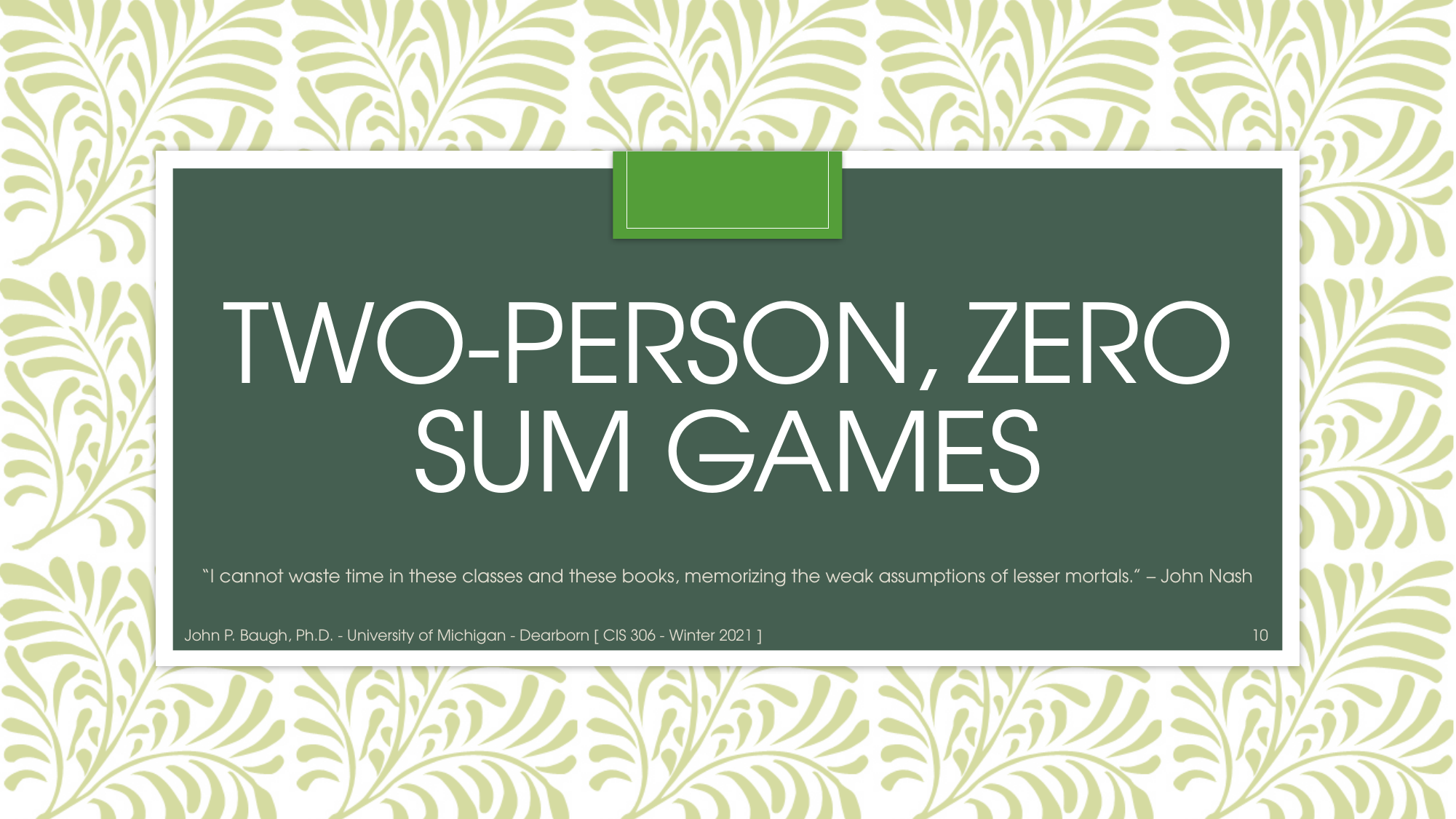

# Two-Person, Zero Sum Games
“I cannot waste time in these classes and these books, memorizing the weak assumptions of lesser mortals.” – John Nash
John P. Baugh, Ph.D. - University of Michigan - Dearborn [ CIS 306 - Winter 2021 ]
10